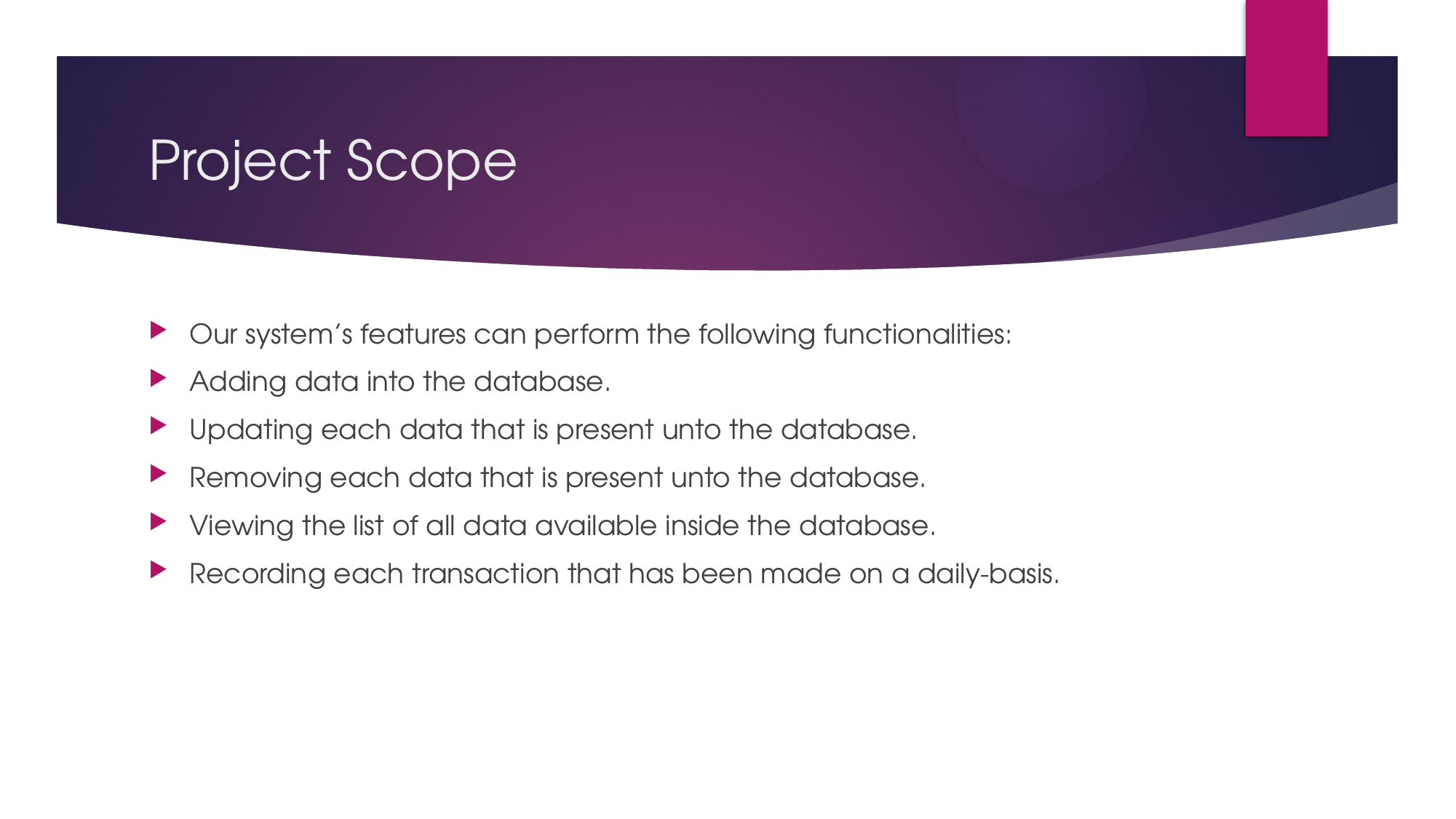

# Project Scope
Our system’s features can perform the following functionalities:
Adding data into the database.
Updating each data that is present unto the database.
Removing each data that is present unto the database.
Viewing the list of all data available inside the database.
Recording each transaction that has been made on a daily-basis.